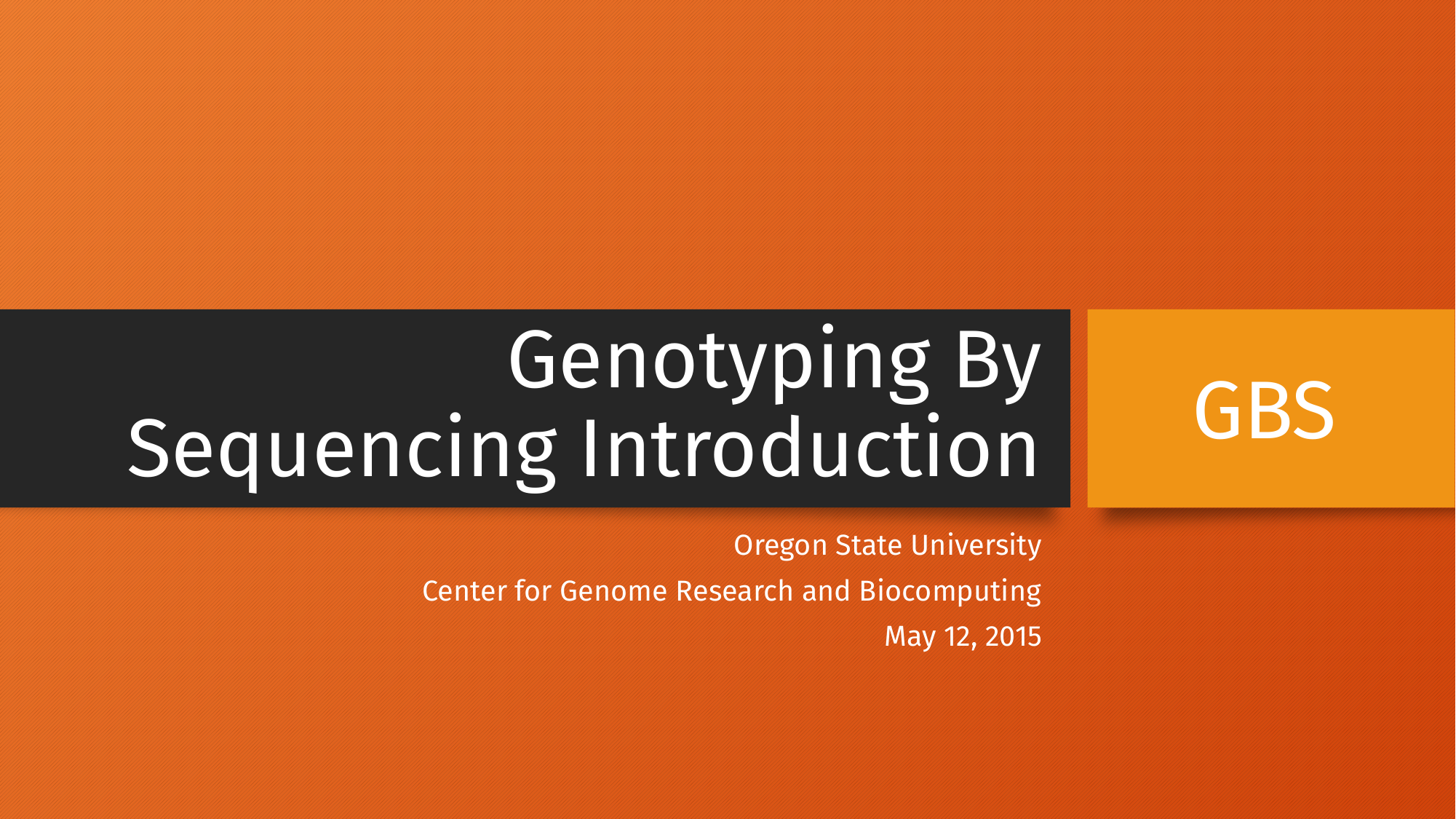

# Genotyping By Sequencing Introduction
GBS
Oregon State University
Center for Genome Research and Biocomputing
May 12, 2015